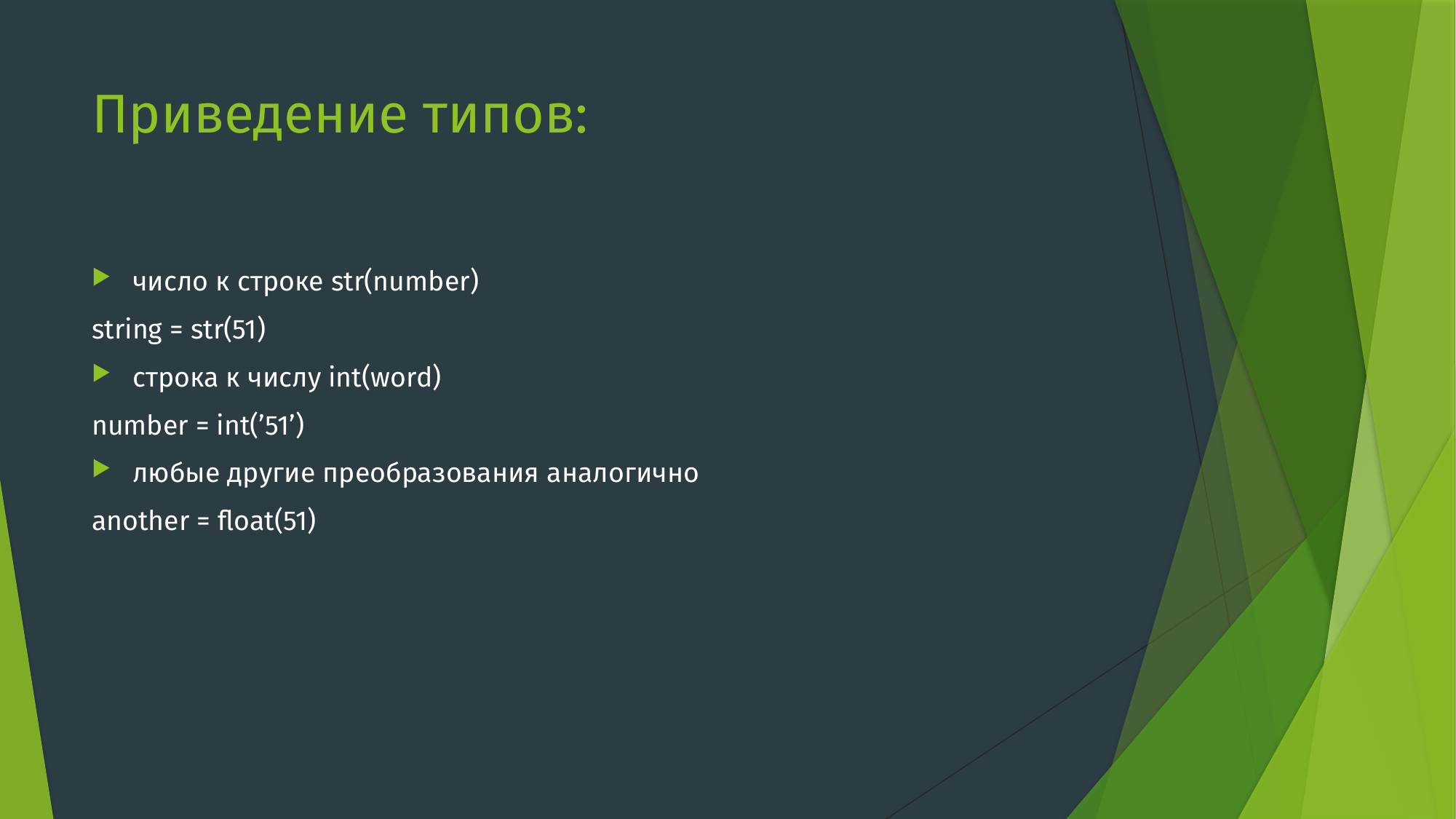

# Приведение типов:
число к строке str(number)
string = str(51)
строка к числу int(word)
number = int(’51’)
любые другие преобразования аналогично
another = float(51)